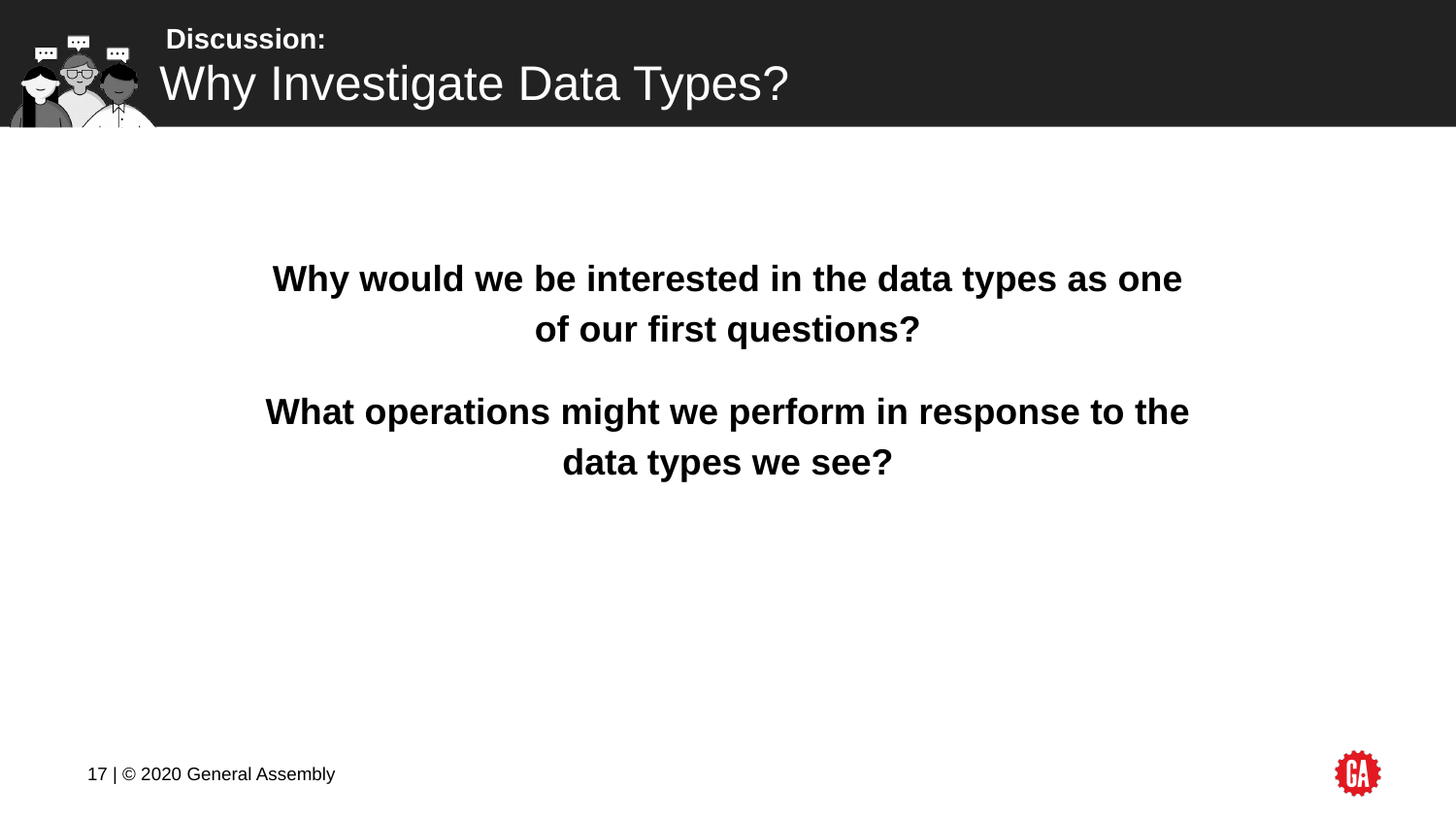

# Why Investigate Data Types?
Why would we be interested in the data types as one of our first questions?
What operations might we perform in response to the data types we see?
17 | © 2020 General Assembly